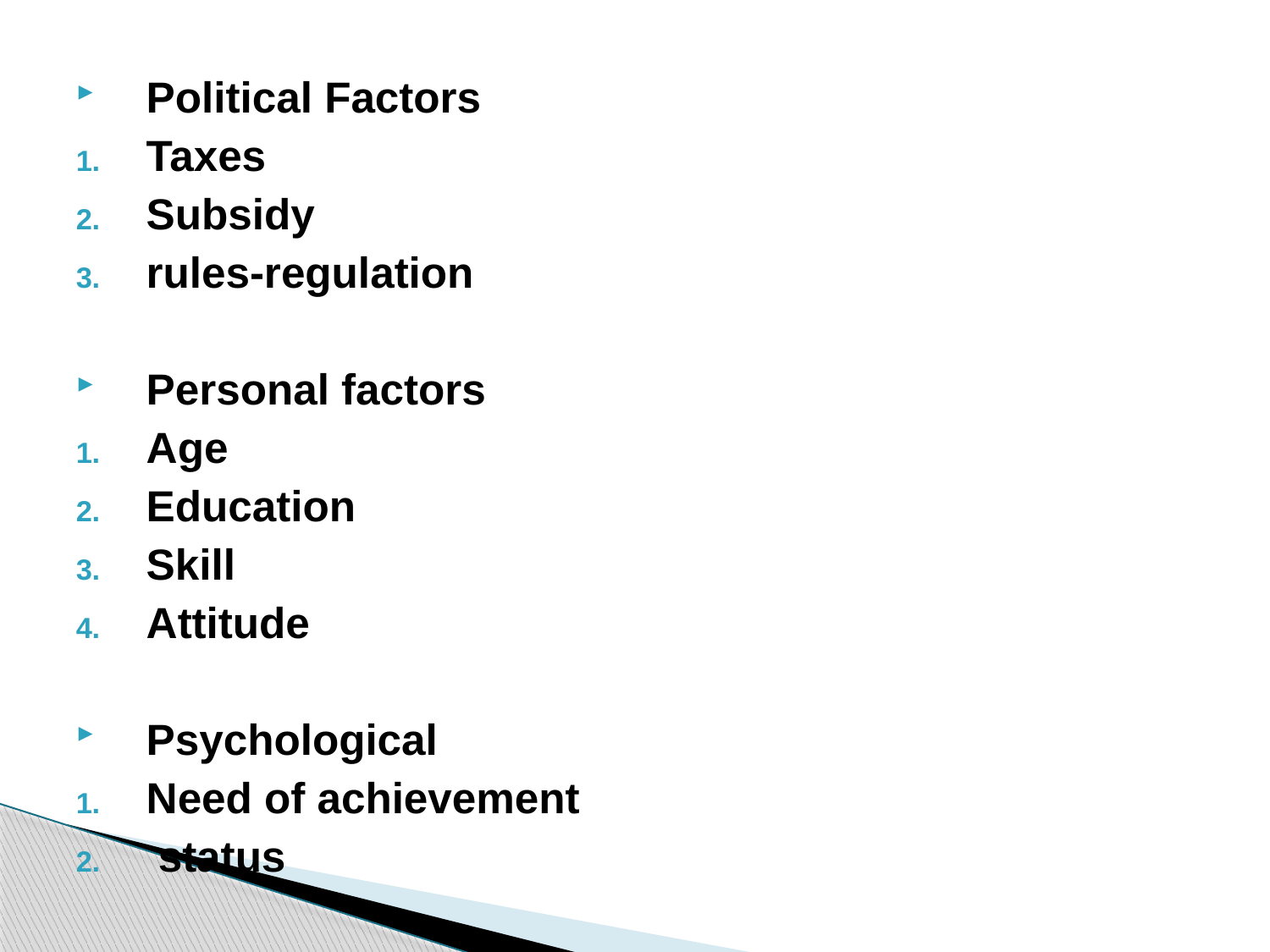

Political Factors
Taxes
Subsidy
rules-regulation

Personal factors
Age
Education
Skill
Attitude

Psychological
Need of achievement
 status